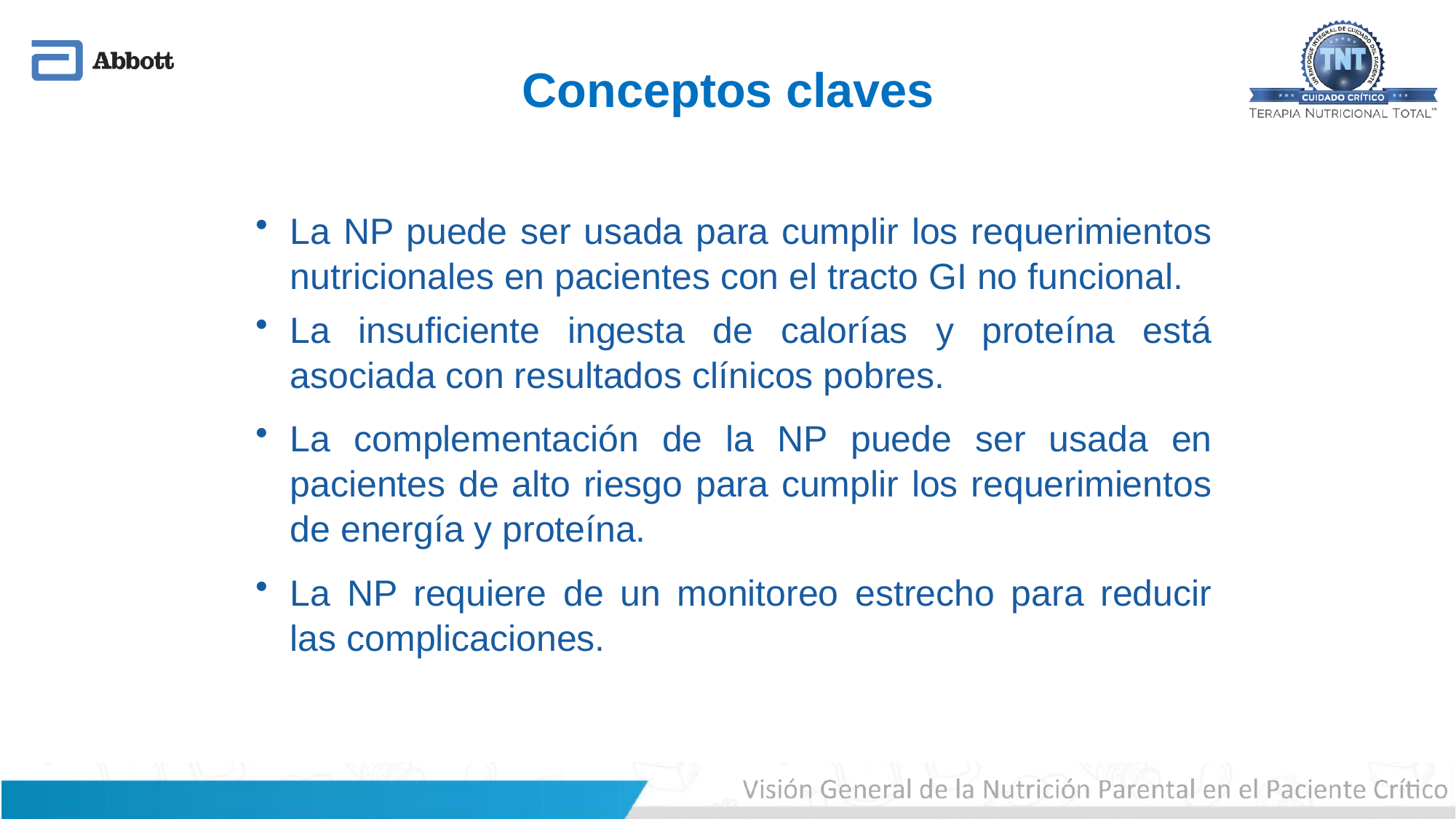

# Conceptos claves
La NP puede ser usada para cumplir los requerimientos nutricionales en pacientes con el tracto GI no funcional.
La insuficiente ingesta de calorías y proteína está asociada con resultados clínicos pobres.
La complementación de la NP puede ser usada en pacientes de alto riesgo para cumplir los requerimientos de energía y proteína.
La NP requiere de un monitoreo estrecho para reducir las complicaciones.